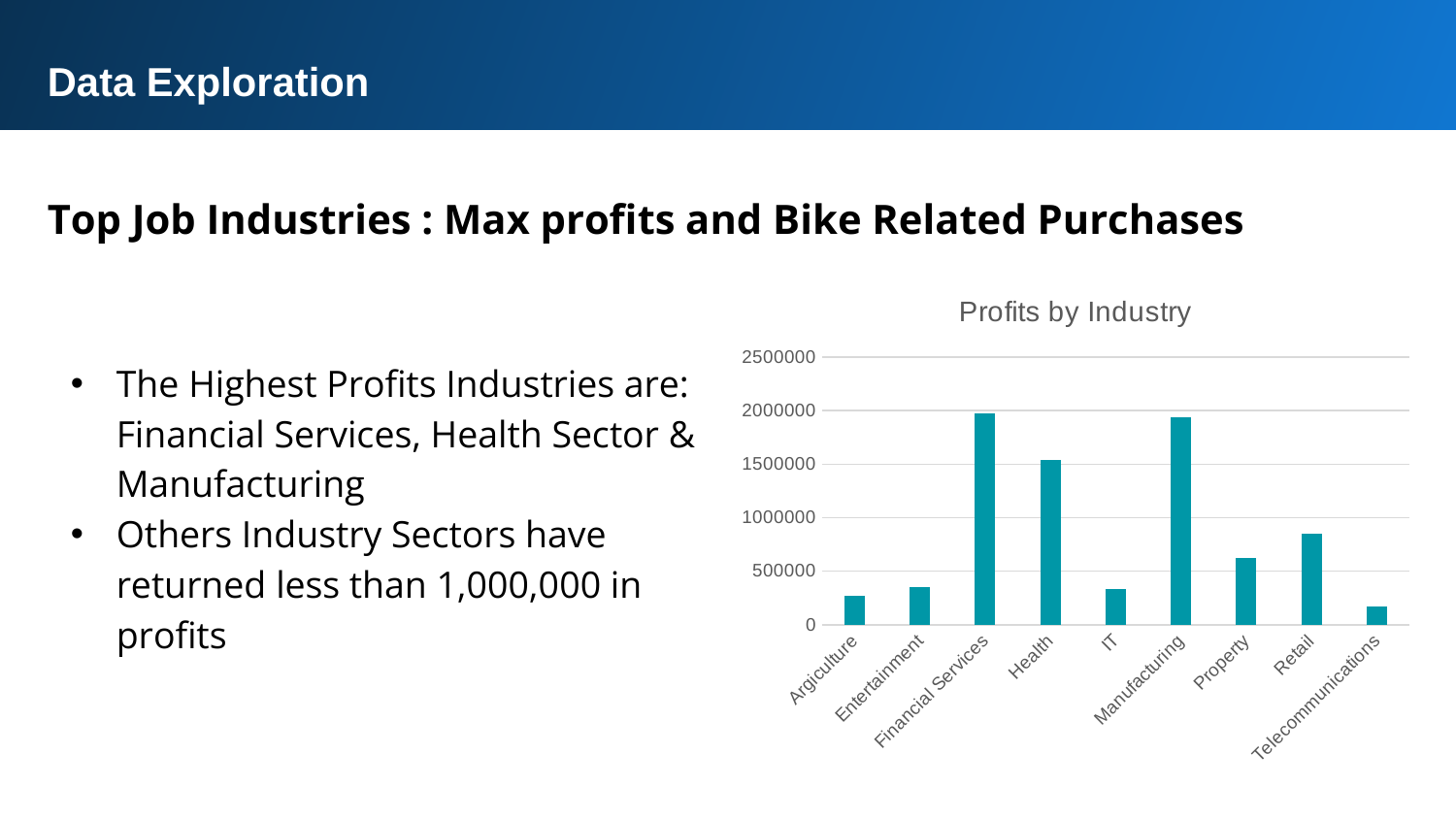

Data Exploration
Top Job Industries : Max profits and Bike Related Purchases

### Chart: Profits by Industry

| Category | Total |
|---|---|
| Argiculture | 268701.14999999973 |
| Entertainment | 350813.17999999964 |
| Financial Services | 1978294.5200000047 |
| Health | 1538072.070000007 |
| IT | 333747.0799999999 |
| Manufacturing | 1939137.0200000042 |
| Property | 627083.7500000008 |
| Retail | 847174.910000001 |
| Telecommunications | 170719.92999999985 |
The Highest Profits Industries are: Financial Services, Health Sector & Manufacturing
Others Industry Sectors have returned less than 1,000,000 in profits